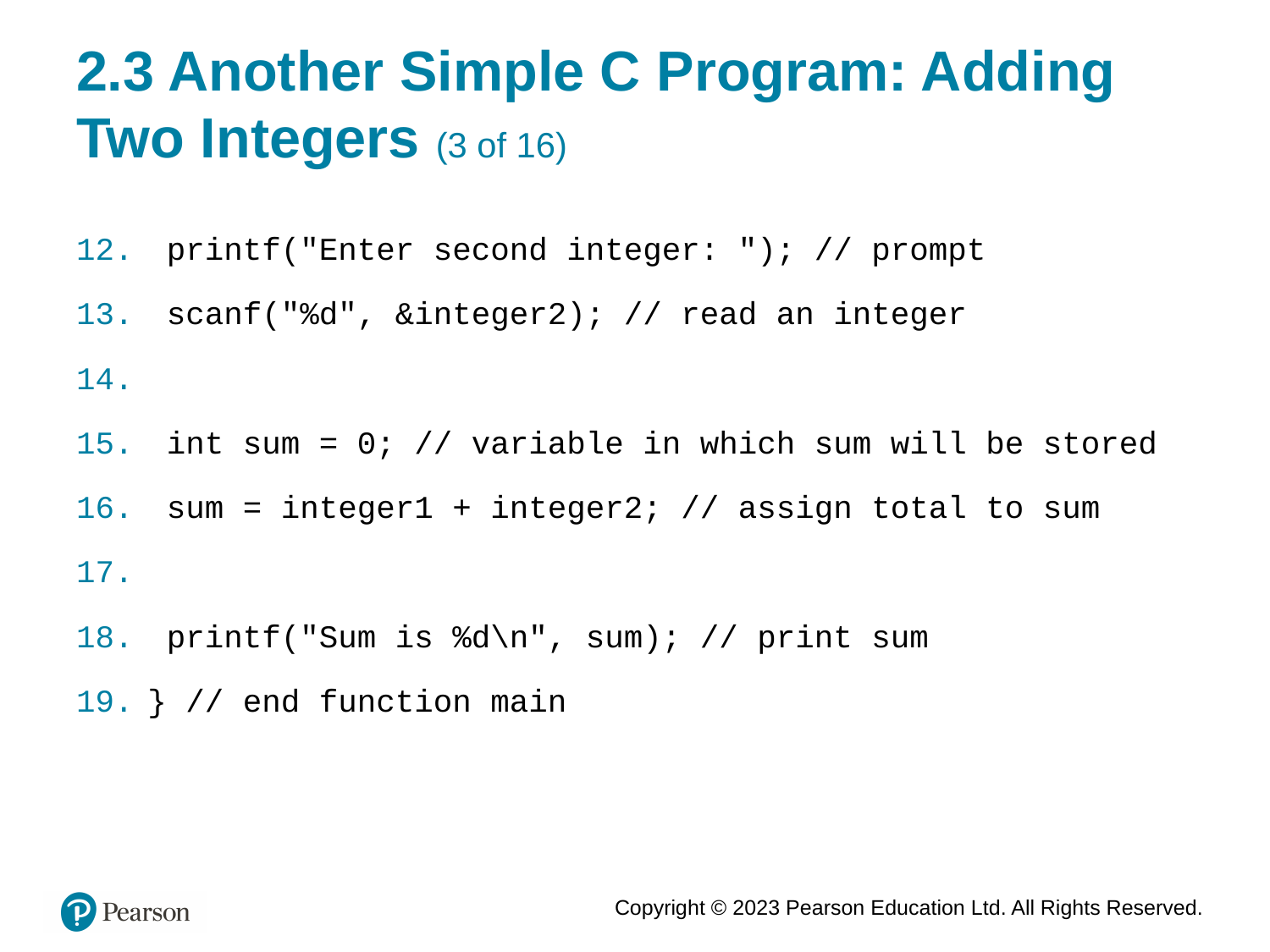

# 2.3 Another Simple C Program: Adding Two Integers (3 of 16)
 printf("Enter second integer: "); // prompt
 scanf("%d", &integer2); // read an integer

 int sum = 0; // variable in which sum will be stored
 sum = integer1 + integer2; // assign total to sum

 printf("Sum is %d\n", sum); // print sum
} // end function main